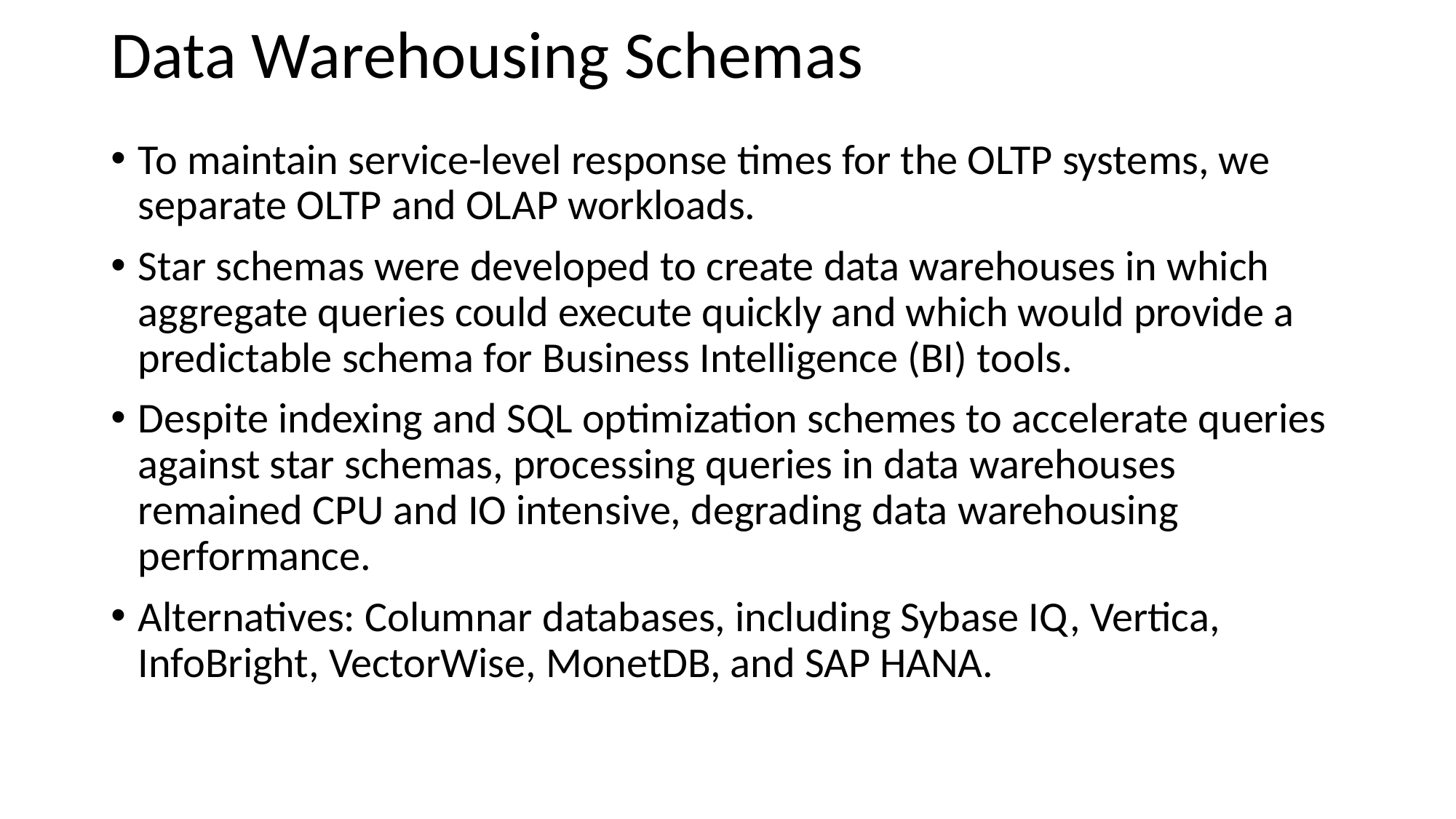

# Data Warehousing Schemas
To maintain service-level response times for the OLTP systems, we separate OLTP and OLAP workloads.
Star schemas were developed to create data warehouses in which aggregate queries could execute quickly and which would provide a predictable schema for Business Intelligence (BI) tools.
Despite indexing and SQL optimization schemes to accelerate queries against star schemas, processing queries in data warehouses remained CPU and IO intensive, degrading data warehousing performance.
Alternatives: Columnar databases, including Sybase IQ, Vertica, InfoBright, VectorWise, MonetDB, and SAP HANA.